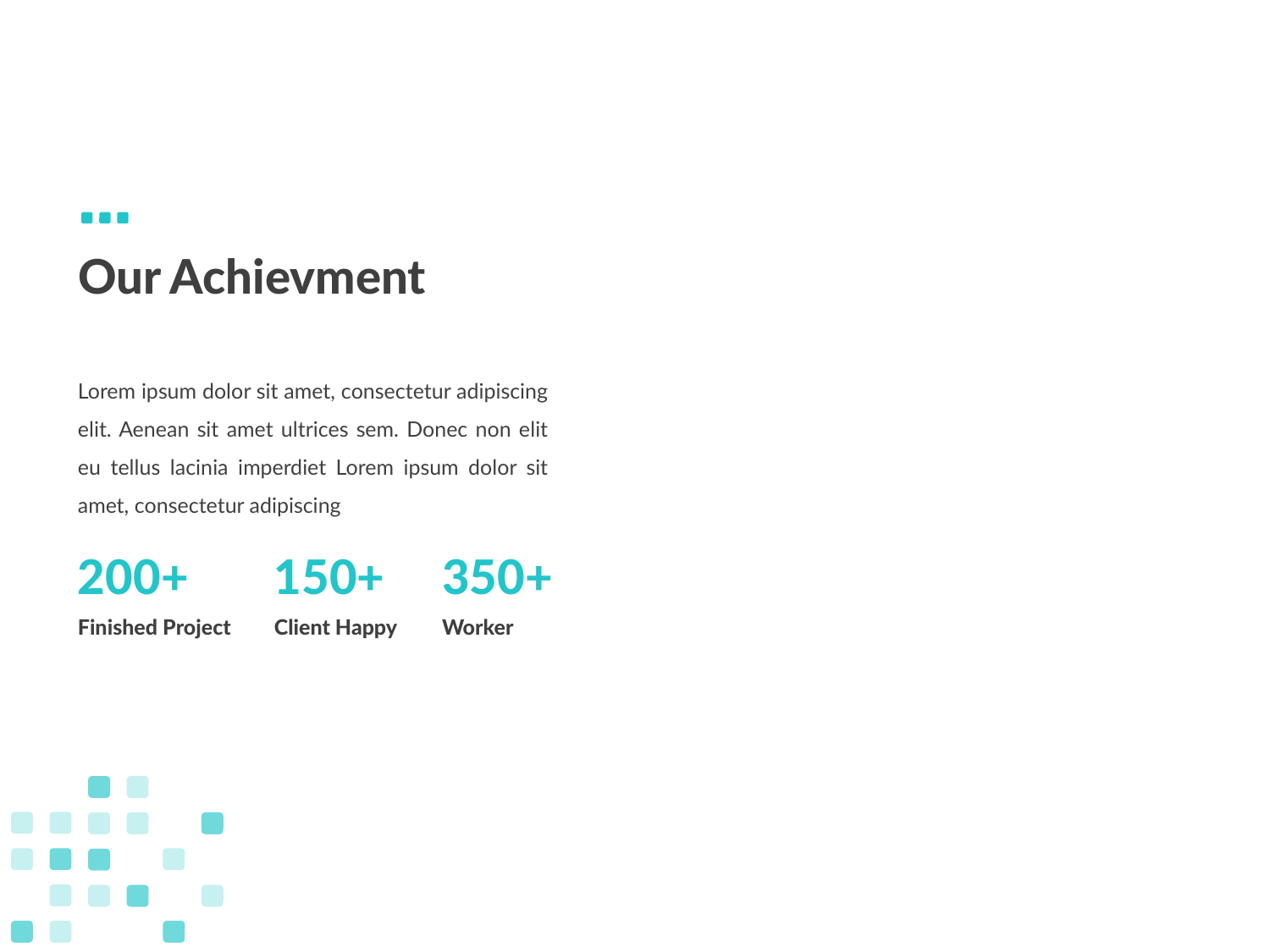

# Our Achievment

Lorem ipsum dolor sit amet, consectetur adipiscing elit. Aenean sit amet ultrices sem. Donec non elit eu tellus lacinia imperdiet Lorem ipsum dolor sit amet, consectetur adipiscing
200+
150+
350+
Finished Project
Client Happy
Worker